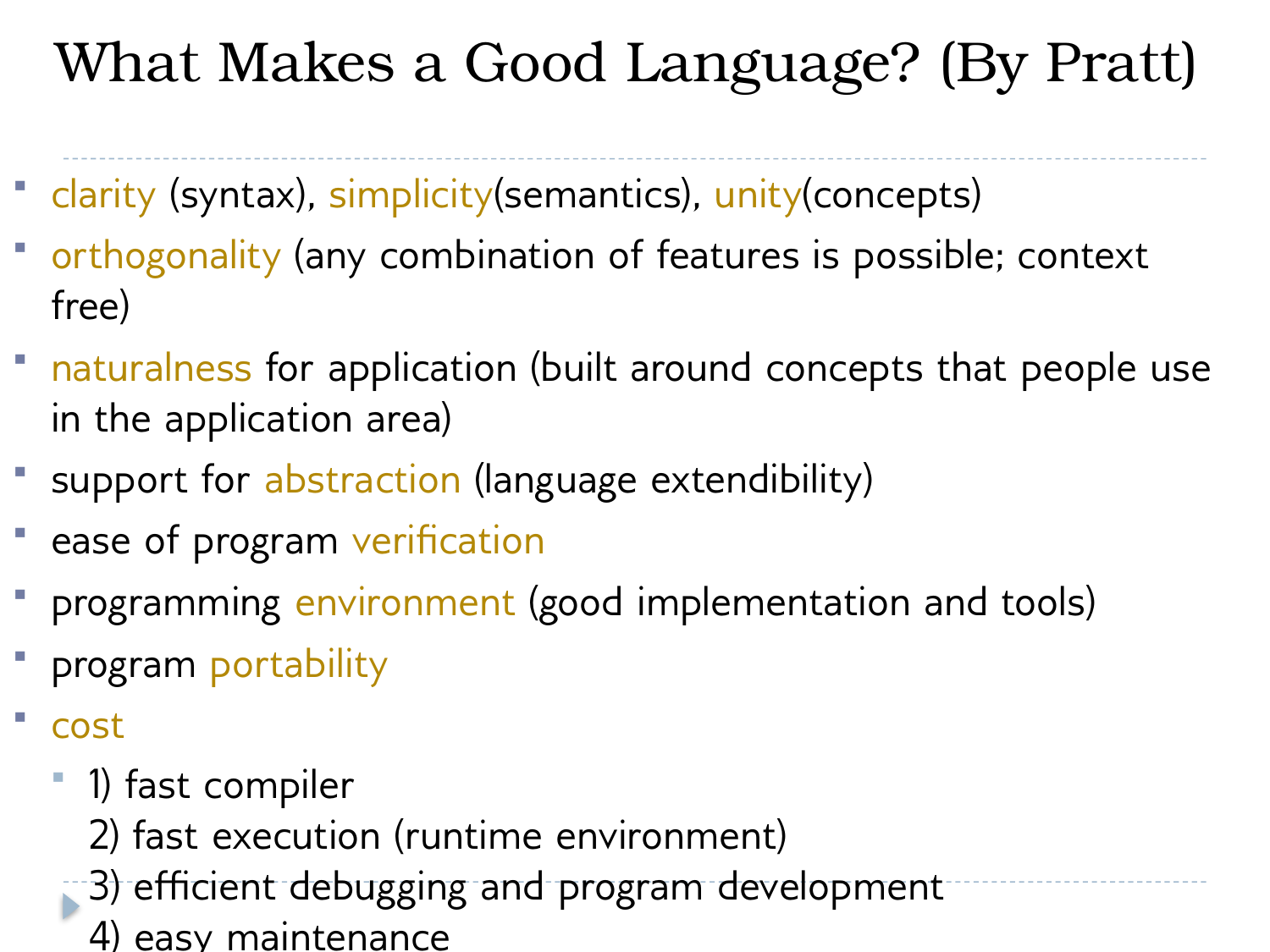

# What Makes a Good Language? (By Pratt)
clarity (syntax), simplicity(semantics), unity(concepts)
orthogonality (any combination of features is possible; context free)
naturalness for application (built around concepts that people use in the application area)
support for abstraction (language extendibility)
ease of program verification
programming environment (good implementation and tools)
program portability
cost
1) fast compiler
2) fast execution (runtime environment)
3) efficient debugging and program development
4) easy maintenance